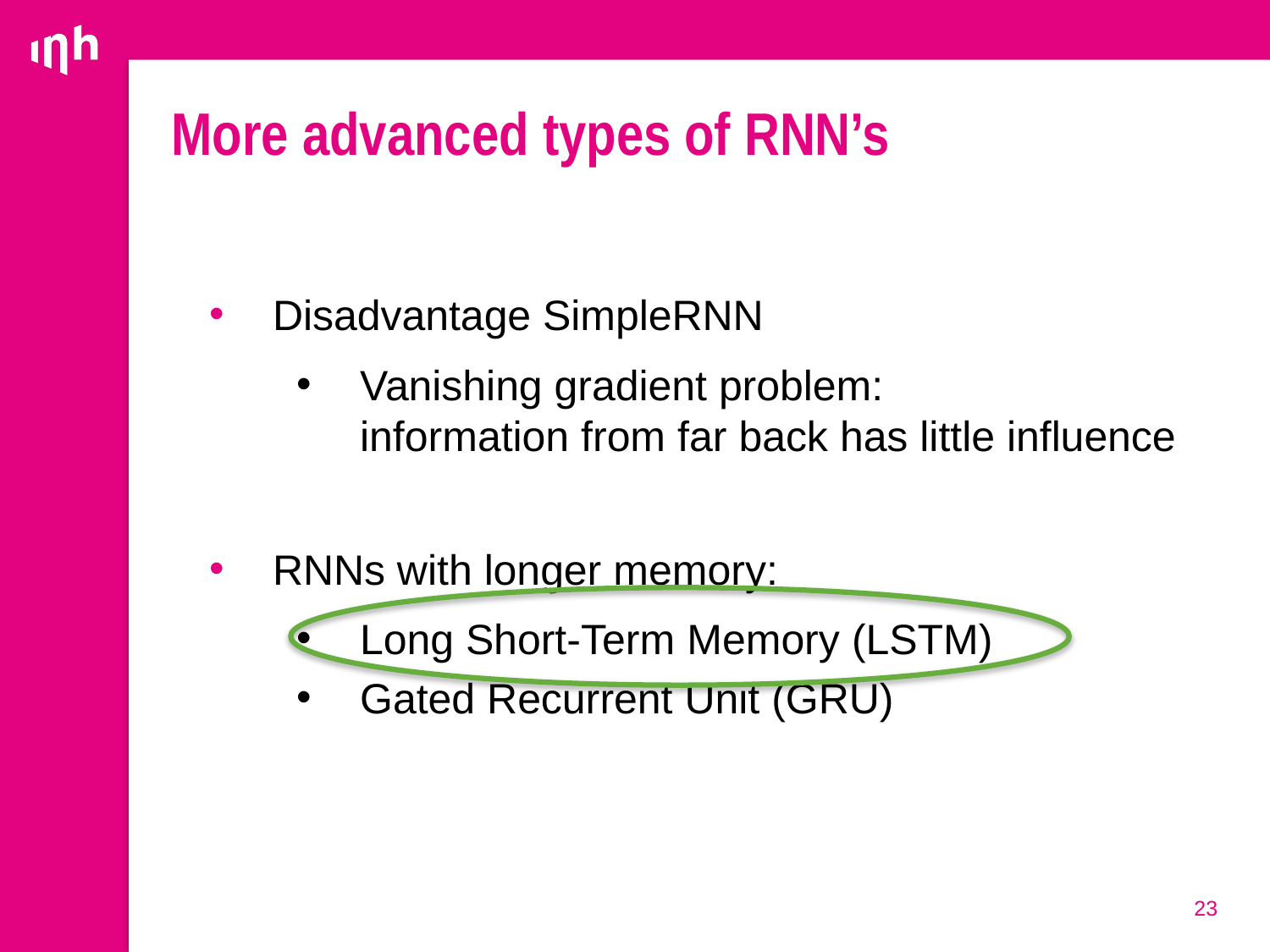

# More advanced types of RNN’s
Disadvantage SimpleRNN
Vanishing gradient problem:
information from far back has little influence

RNNs with longer memory:
Long Short-Term Memory (LSTM)
Gated Recurrent Unit (GRU)

23